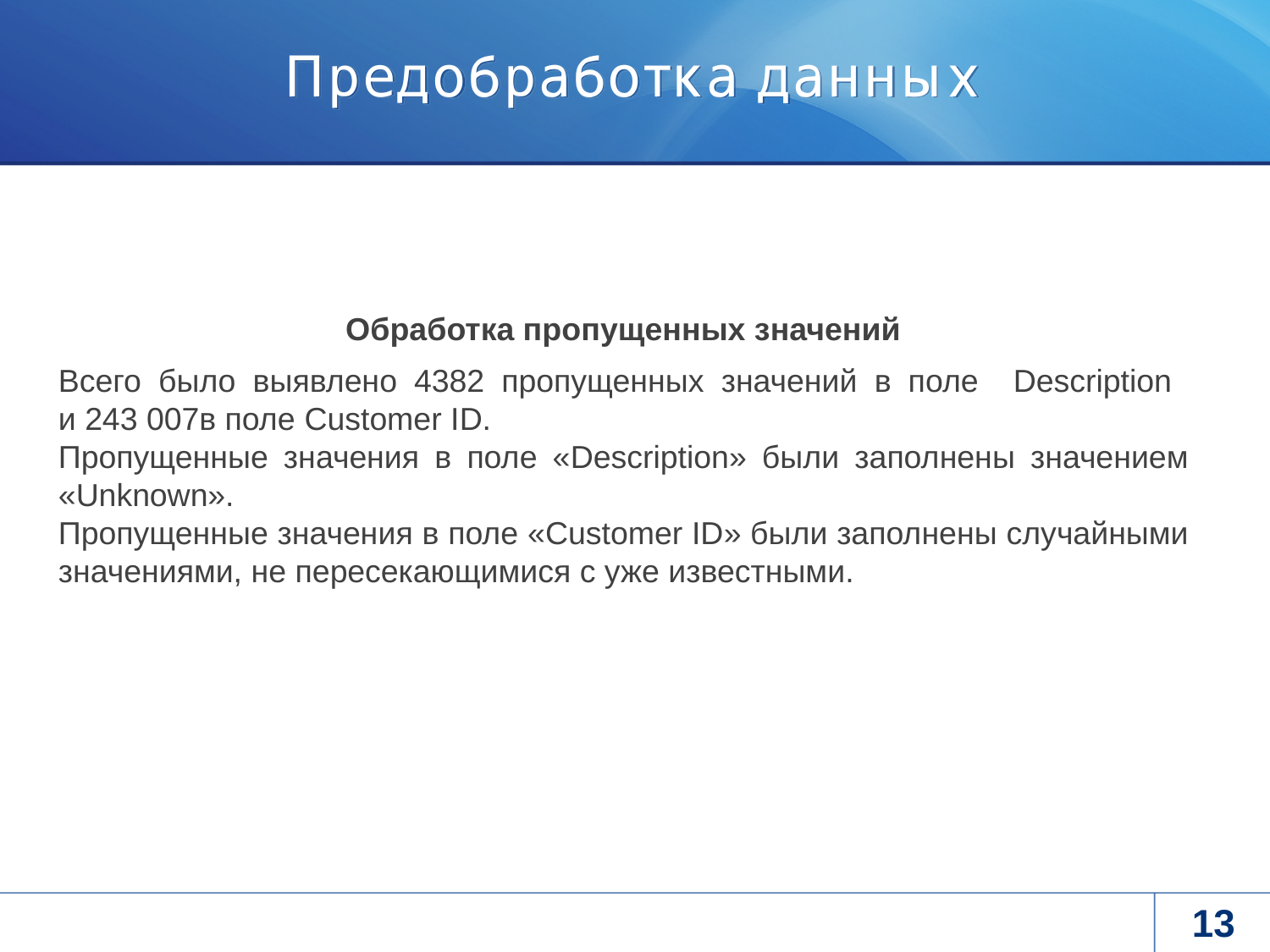

# Предобработка данных
Обработка пропущенных значений
Всего было выявлено 4382 пропущенных значений в поле  Description
и 243 007в поле Customer ID.
Пропущенные значения в поле «Description» были заполнены значением «Unknown».
Пропущенные значения в поле «Customer ID» были заполнены случайными значениями, не пересекающимися с уже известными.
13